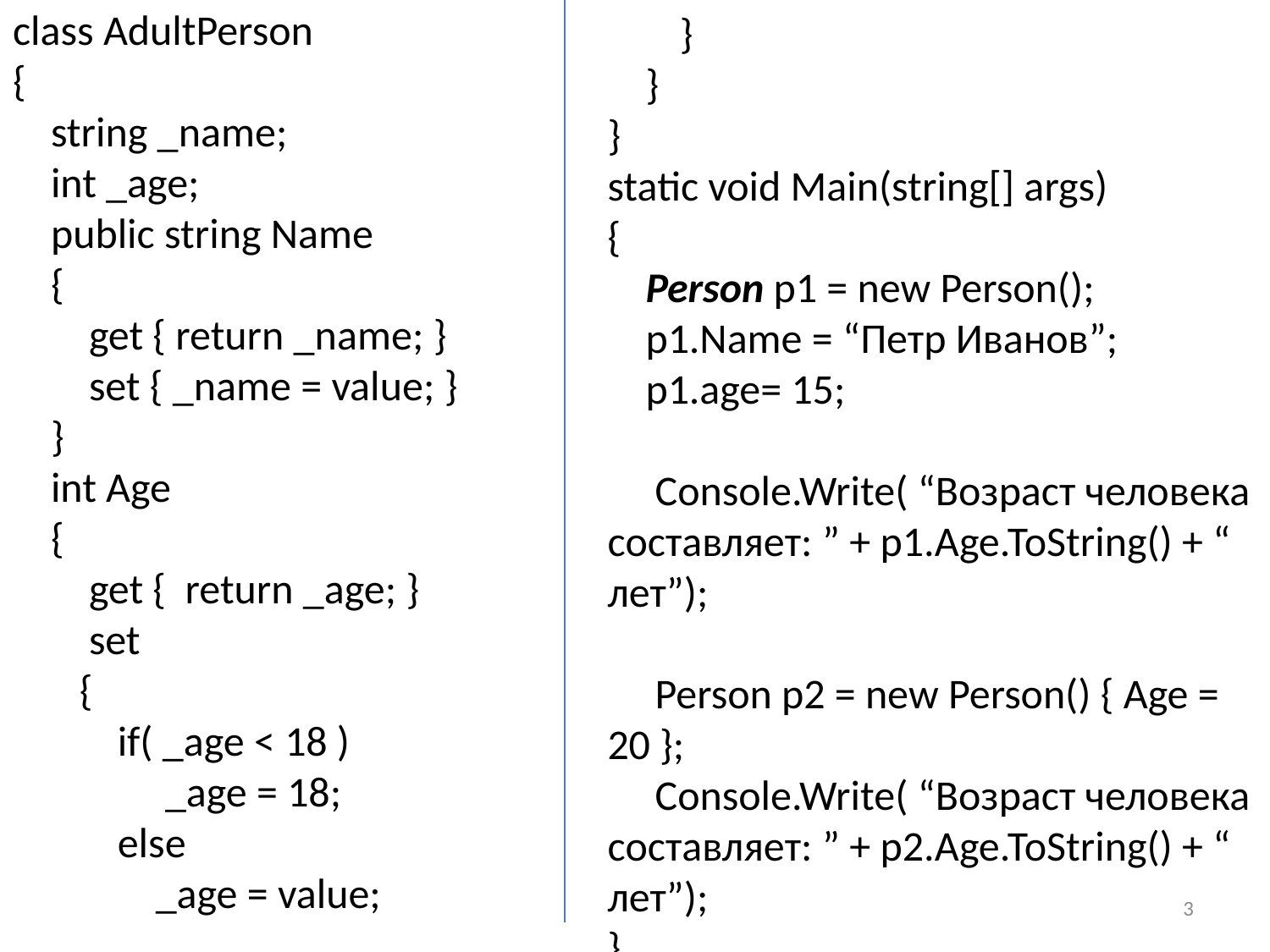

}
    }
}
static void Main(string[] args)
{
    Person p1 = new Person();
    p1.Name = “Петр Иванов”;
    p1.age= 15;

     Console.Write( “Возраст человека составляет: ” + p1.Age.ToString() + “ лет”);

     Person p2 = new Person() { Age = 20 };
     Console.Write( “Возраст человека составляет: ” + p2.Age.ToString() + “ лет”);
}
class AdultPerson
{
    string _name;
    int _age;
    public string Name
    {
        get { return _name; }
        set { _name = value; }
    }
    int Age
    {
        get {  return _age; }
        set
       {
           if( _age < 18 )
                _age = 18;
           else
               _age = value;

3